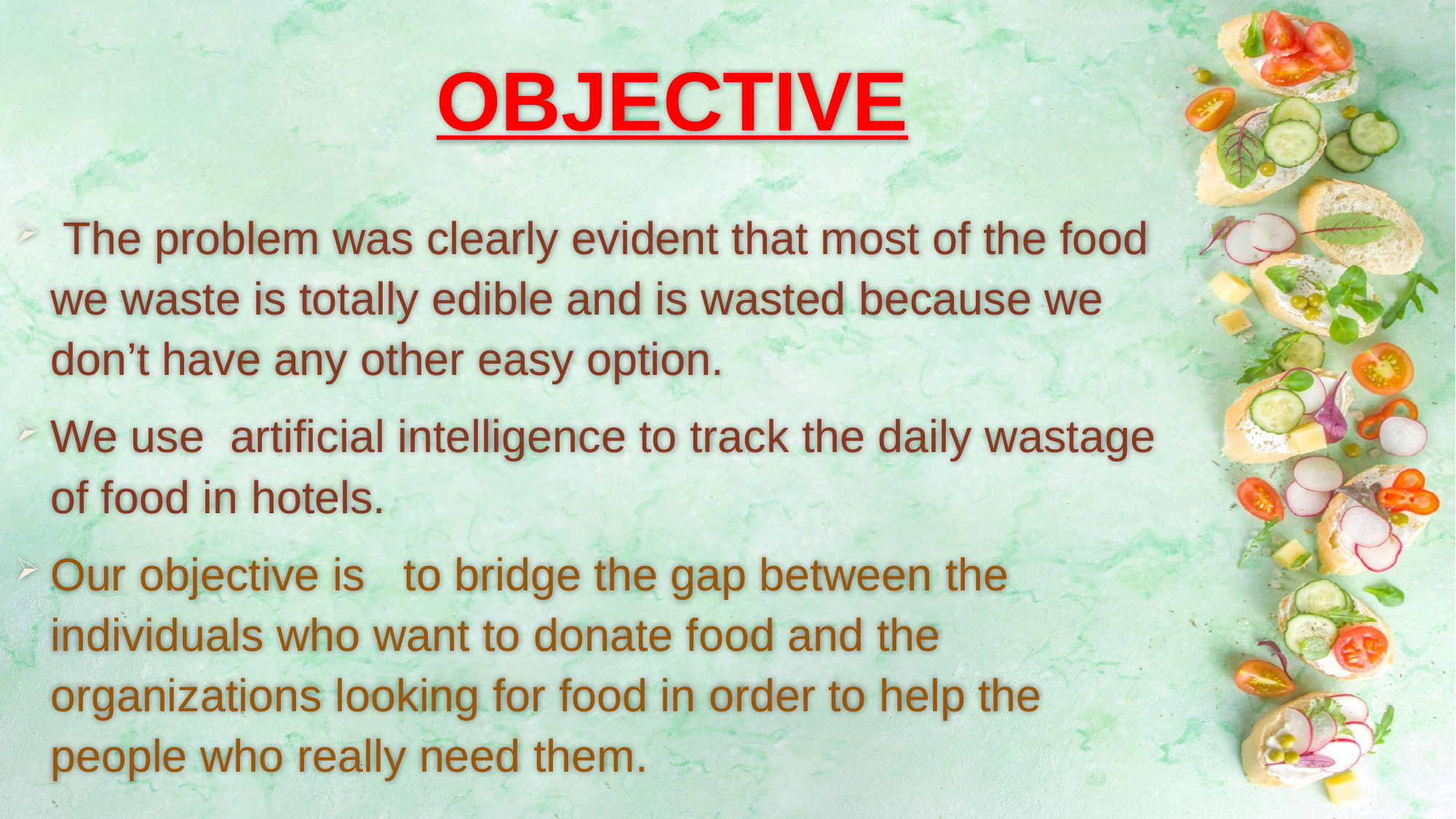

# OBJECTIVE
 The problem was clearly evident that most of the food we waste is totally edible and is wasted because we don’t have any other easy option.
We use  artificial intelligence to track the daily wastage of food in hotels.
Our objective is   to bridge the gap between the individuals who want to donate food and the organizations looking for food in order to help the people who really need them.